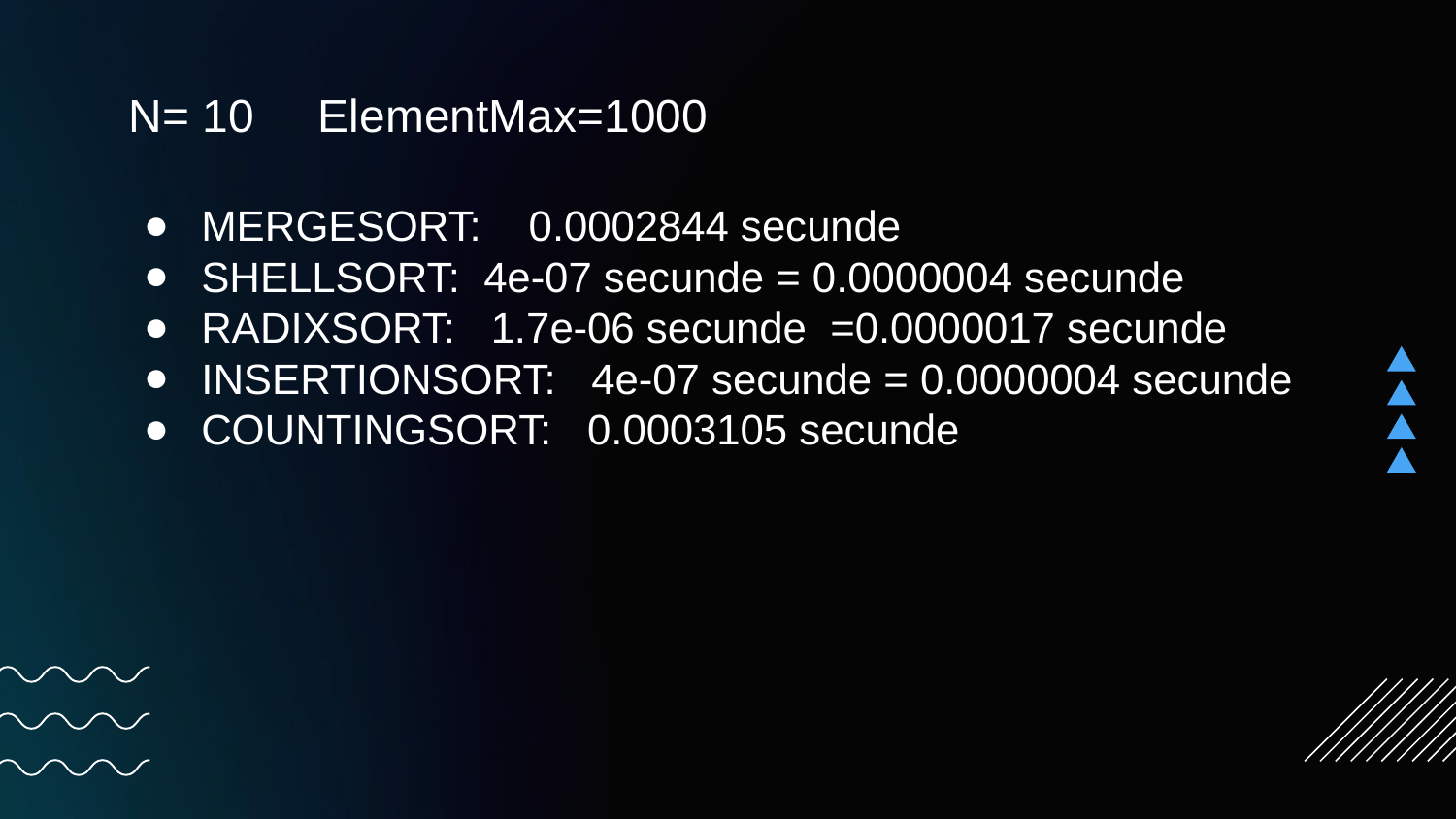

# N= 10     ElementMax=1000
MERGESORT:    0.0002844 secunde
SHELLSORT:  4e-07 secunde = 0.0000004 secunde
RADIXSORT:   1.7e-06 secunde  =0.0000017 secunde
INSERTIONSORT:   4e-07 secunde = 0.0000004 secunde
COUNTINGSORT:   0.0003105 secunde